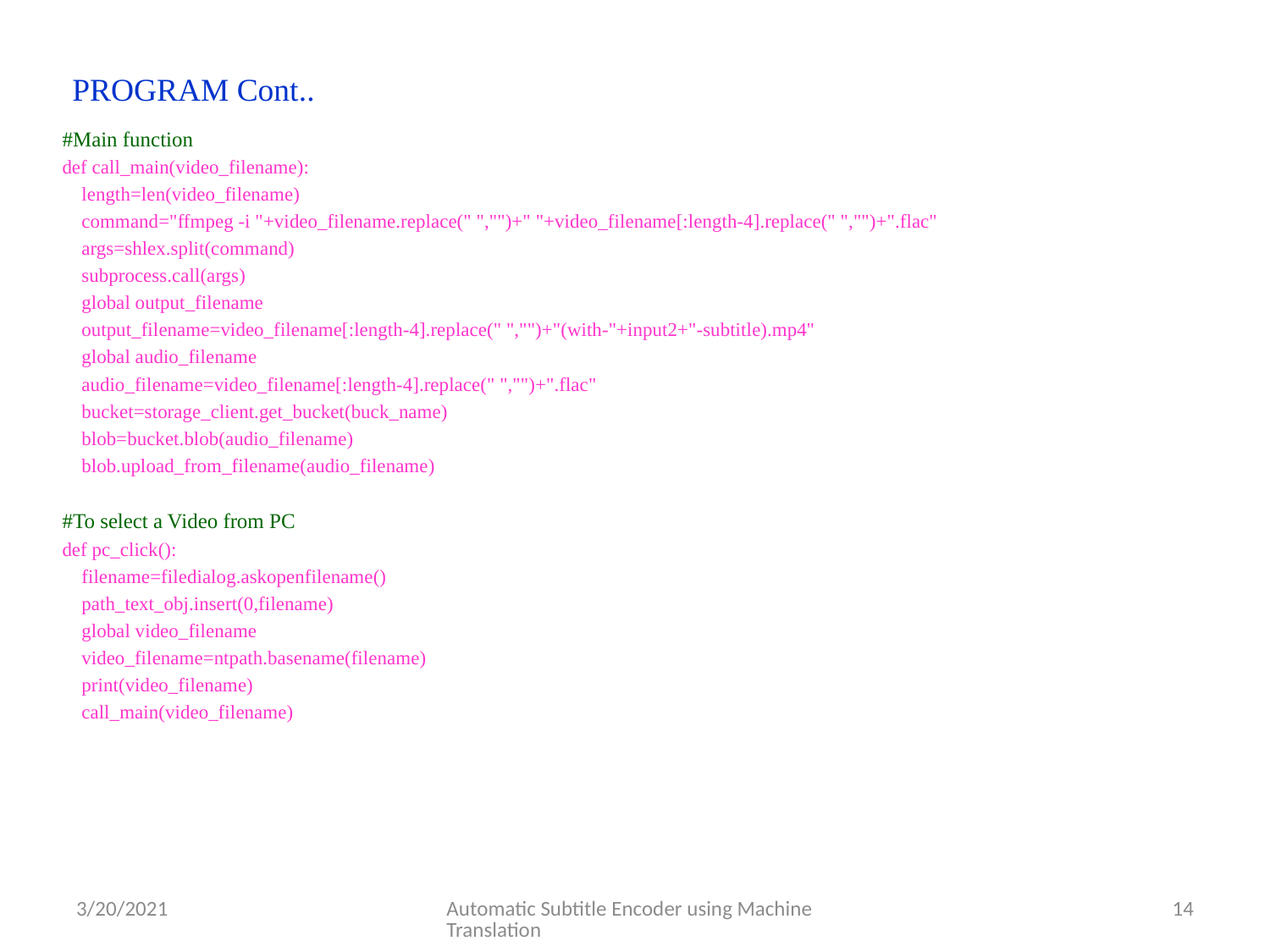

# PROGRAM Cont..
#Main function
def call_main(video_filename):
    length=len(video_filename)
    command="ffmpeg -i "+video_filename.replace(" ","")+" "+video_filename[:length-4].replace(" ","")+".flac"
    args=shlex.split(command)
    subprocess.call(args)
    global output_filename
    output_filename=video_filename[:length-4].replace(" ","")+"(with-"+input2+"-subtitle).mp4"
    global audio_filename
    audio_filename=video_filename[:length-4].replace(" ","")+".flac"
    bucket=storage_client.get_bucket(buck_name)
    blob=bucket.blob(audio_filename)
    blob.upload_from_filename(audio_filename)

#To select a Video from PC
def pc_click():
    filename=filedialog.askopenfilename()
    path_text_obj.insert(0,filename)
    global video_filename
    video_filename=ntpath.basename(filename)
    print(video_filename)
    call_main(video_filename)

3/20/2021
Automatic Subtitle Encoder using Machine Translation
14